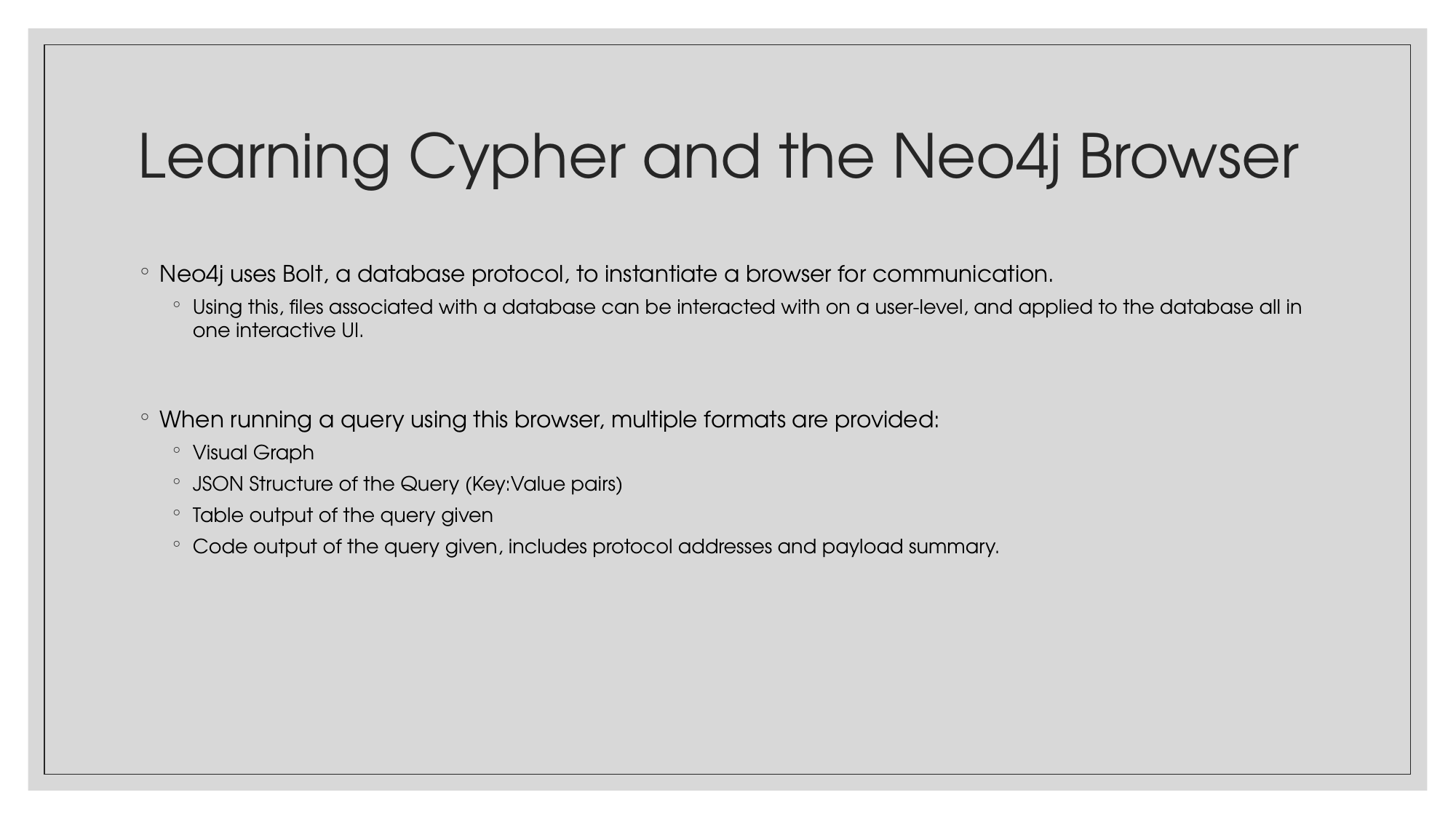

# Learning Cypher and the Neo4j Browser
Neo4j uses Bolt, a database protocol, to instantiate a browser for communication.
Using this, files associated with a database can be interacted with on a user-level, and applied to the database all in one interactive UI.

When running a query using this browser, multiple formats are provided:
Visual Graph
JSON Structure of the Query (Key:Value pairs)
Table output of the query given
Code output of the query given, includes protocol addresses and payload summary.